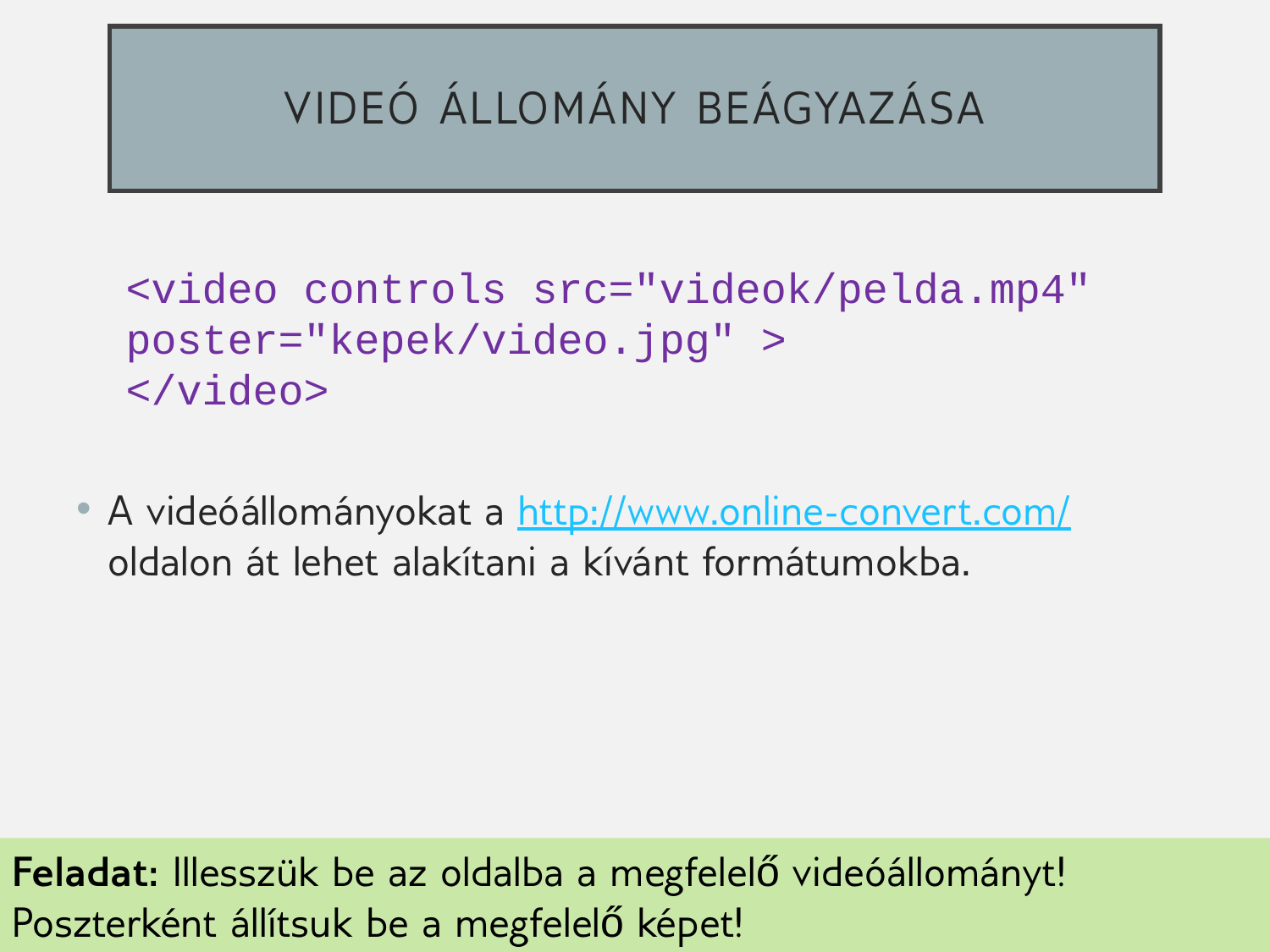

# Videó állomány beágyazása
<video controls src="videok/pelda.mp4"
poster="kepek/video.jpg" >
</video>
A videóállományokat a http://www.online-convert.com/ oldalon át lehet alakítani a kívánt formátumokba.
Feladat: Illesszük be az oldalba a megfelelő videóállományt! Poszterként állítsuk be a megfelelő képet!
88